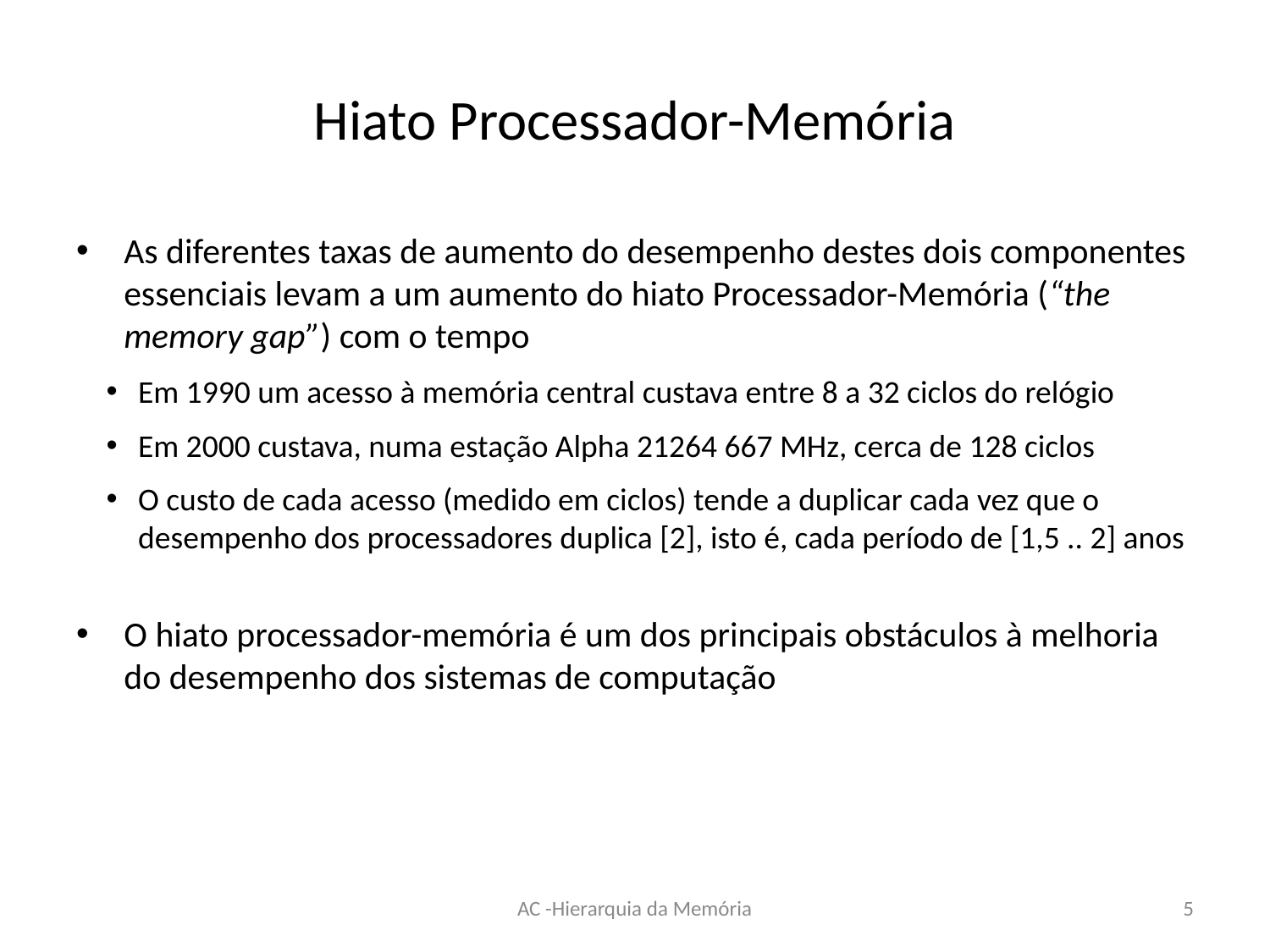

# Hiato Processador-Memória
As diferentes taxas de aumento do desempenho destes dois componentes essenciais levam a um aumento do hiato Processador-Memória (“the memory gap”) com o tempo
Em 1990 um acesso à memória central custava entre 8 a 32 ciclos do relógio
Em 2000 custava, numa estação Alpha 21264 667 MHz, cerca de 128 ciclos
O custo de cada acesso (medido em ciclos) tende a duplicar cada vez que o desempenho dos processadores duplica [2], isto é, cada período de [1,5 .. 2] anos

O hiato processador-memória é um dos principais obstáculos à melhoria do desempenho dos sistemas de computação
AC -Hierarquia da Memória
5